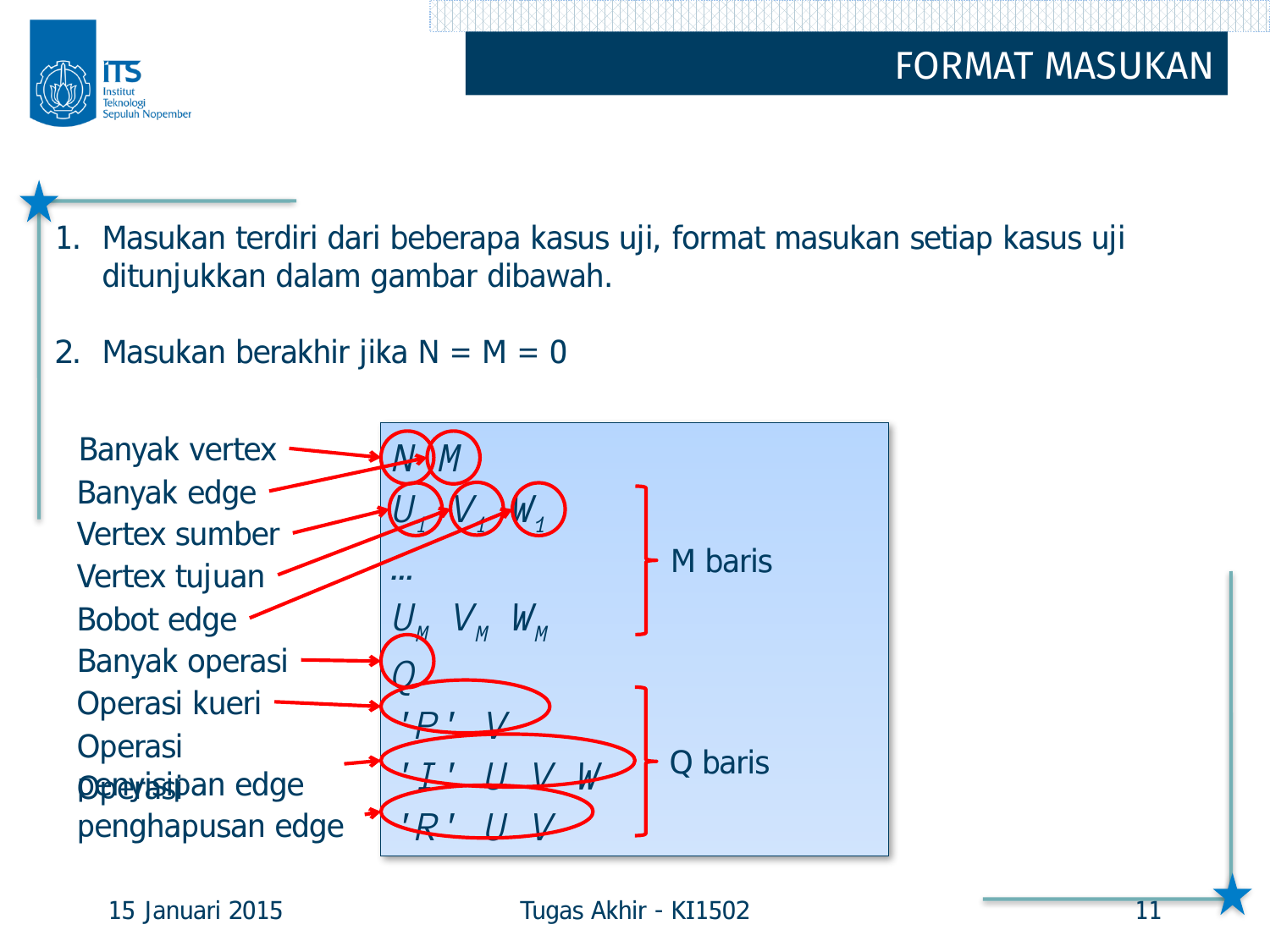

FORMAT MASUKAN
Masukan terdiri dari beberapa kasus uji, format masukan setiap kasus uji ditunjukkan dalam gambar dibawah.

Masukan berakhir jika N = M = 0
Banyak vertex
N M
U1 V1 W1
…
UM VM WM
Q
'P' V
'I' U V W
'R' U V

Banyak edge

Vertex sumber
M baris
Vertex tujuan
Bobot edge
Banyak operasi

Operasi kueri

Operasi
penyisipan edge

Q baris
Operasi
penghapusan edge

15 Januari 2015
Tugas Akhir - KI1502
11